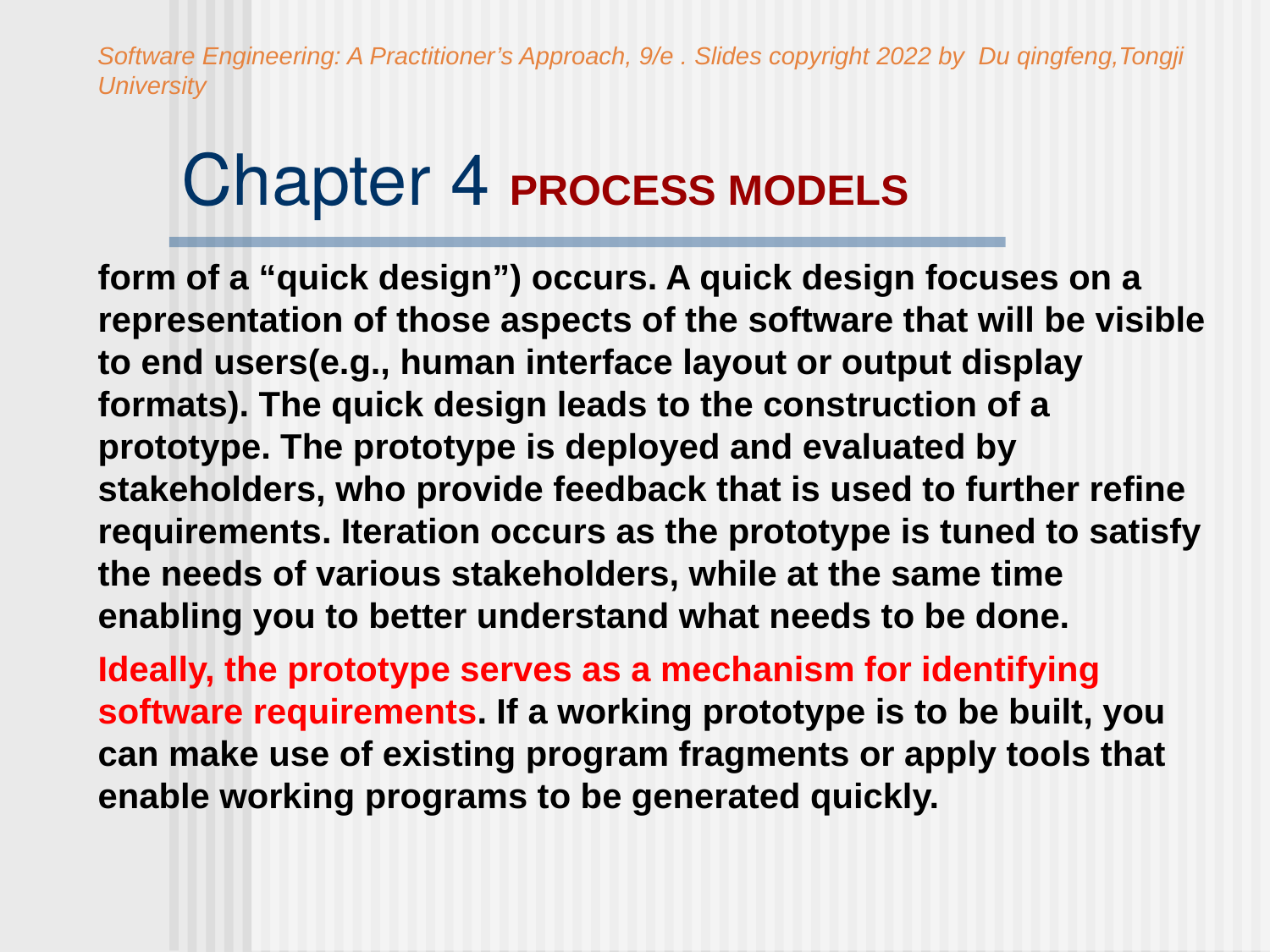

Software Engineering: A Practitioner’s Approach, 9/e . Slides copyright 2022 by  Du qingfeng,Tongji University
# Chapter 4 PROCESS MODELS
form of a “quick design”) occurs. A quick design focuses on a representation of those aspects of the software that will be visible to end users(e.g., human interface layout or output display formats). The quick design leads to the construction of a prototype. The prototype is deployed and evaluated by stakeholders, who provide feedback that is used to further refine requirements. Iteration occurs as the prototype is tuned to satisfy the needs of various stakeholders, while at the same time enabling you to better understand what needs to be done.
Ideally, the prototype serves as a mechanism for identifying software requirements. If a working prototype is to be built, you can make use of existing program fragments or apply tools that enable working programs to be generated quickly.

13